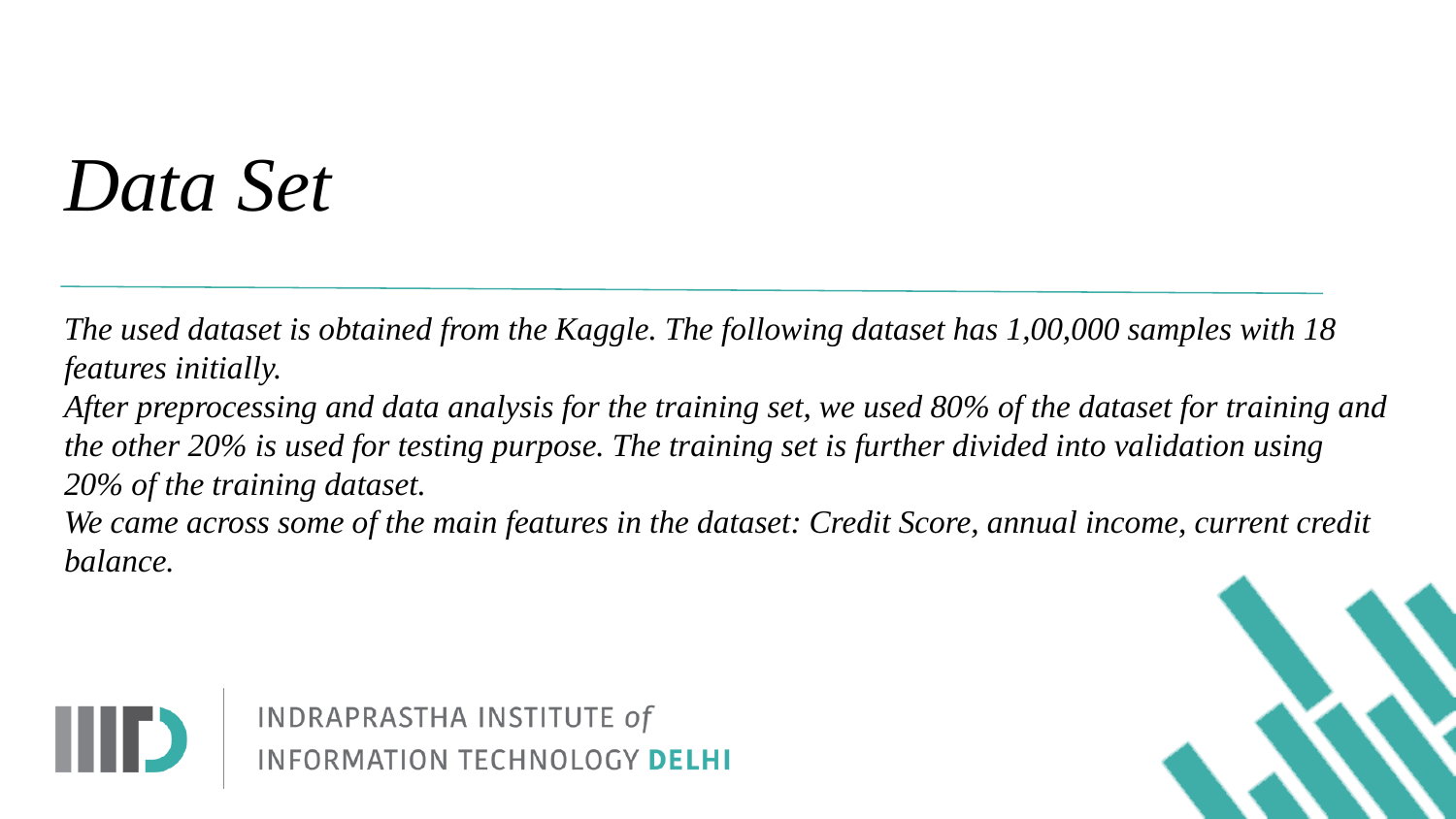

# Data Set

The used dataset is obtained from the Kaggle. The following dataset has 1,00,000 samples with 18 features initially.
After preprocessing and data analysis for the training set, we used 80% of the dataset for training and the other 20% is used for testing purpose. The training set is further divided into validation using 20% of the training dataset.
We came across some of the main features in the dataset: Credit Score, annual income, current credit balance.